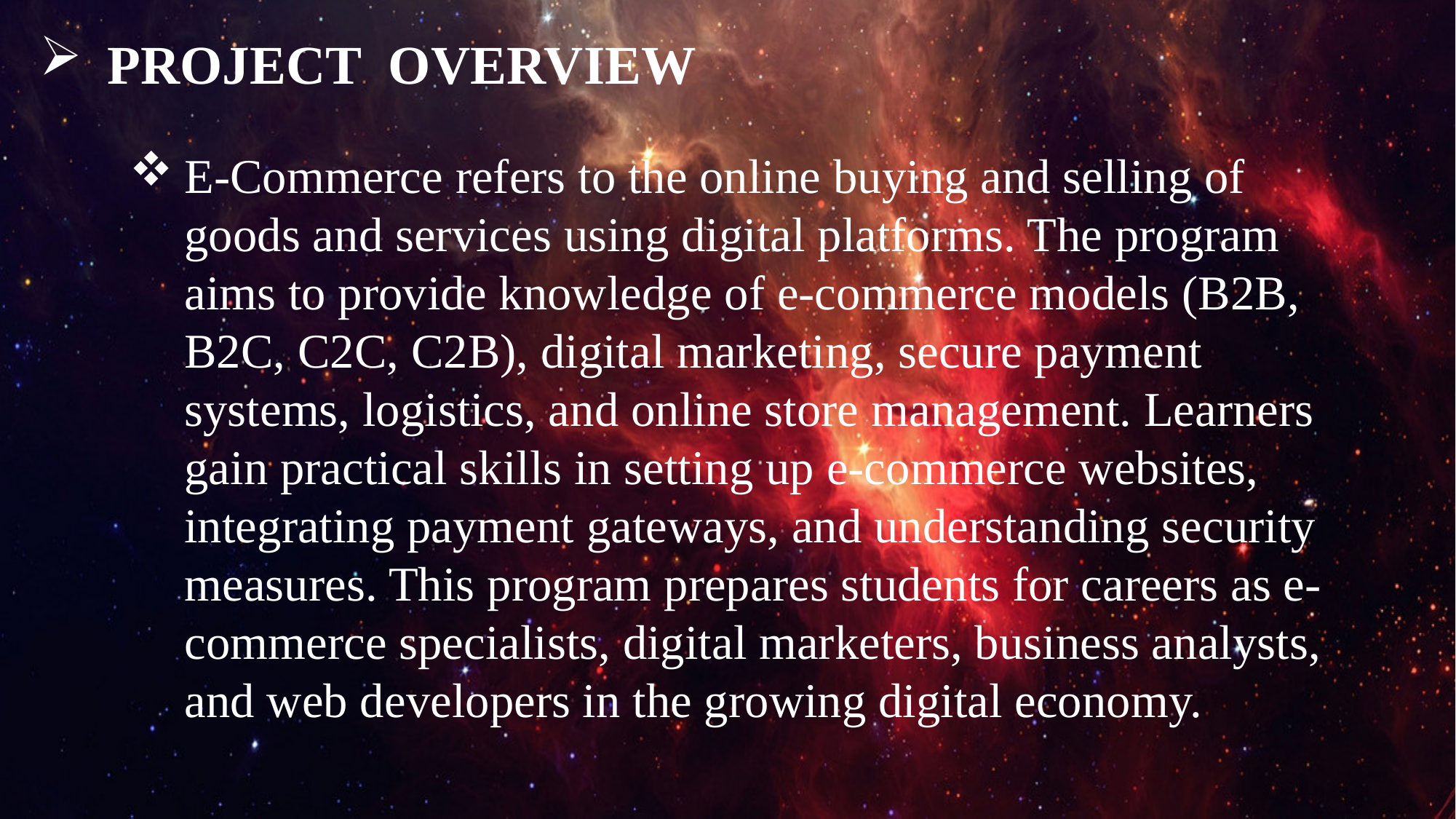

PROJECT  OVERVIEW
E-Commerce refers to the online buying and selling of goods and services using digital platforms. The program aims to provide knowledge of e-commerce models (B2B, B2C, C2C, C2B), digital marketing, secure payment systems, logistics, and online store management. Learners gain practical skills in setting up e-commerce websites, integrating payment gateways, and understanding security measures. This program prepares students for careers as e-commerce specialists, digital marketers, business analysts, and web developers in the growing digital economy.